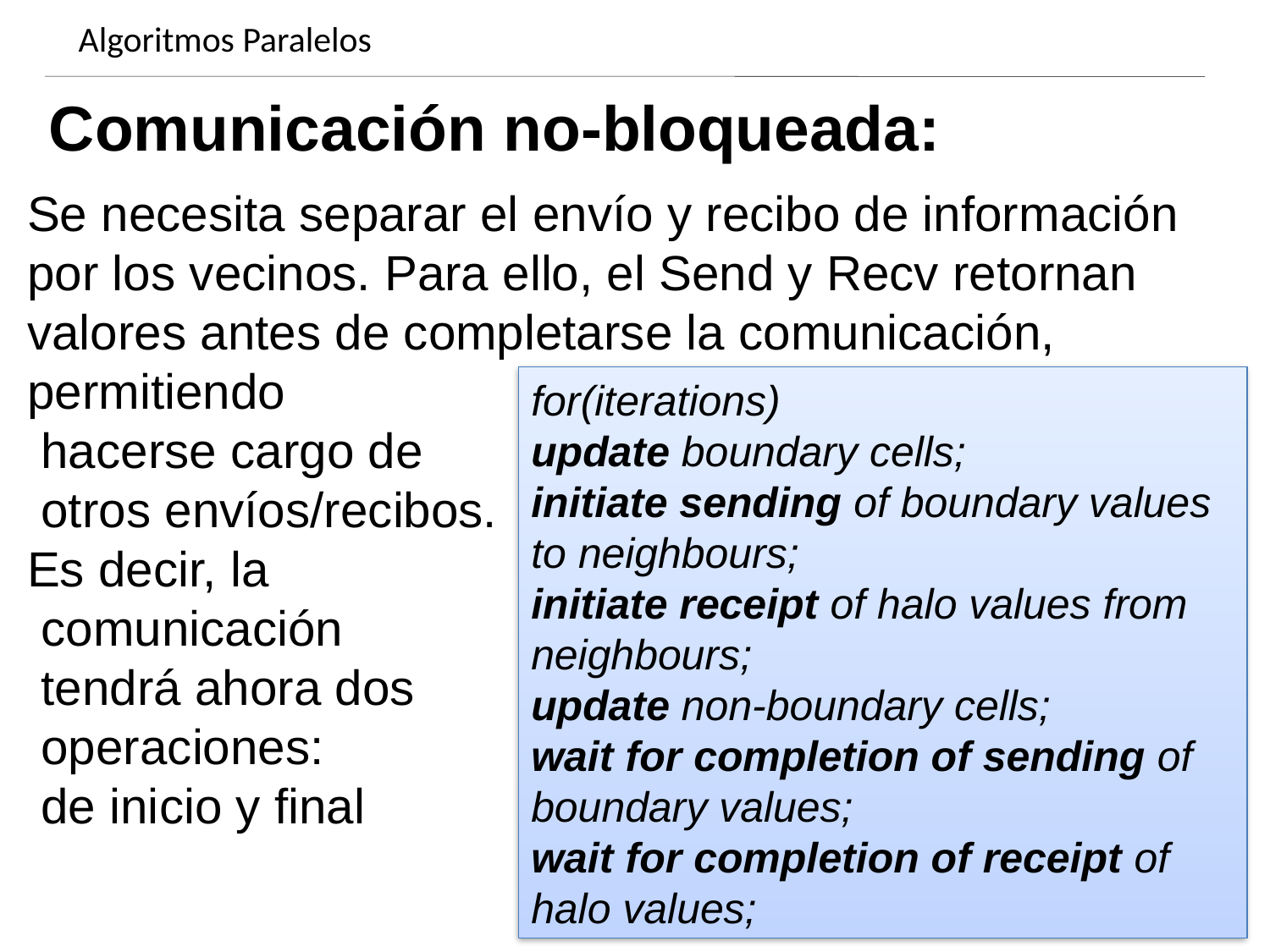

Algoritmos Paralelos
Dynamics of growing SMBHs in galaxy cores

Comunicación no-bloqueada:
Se necesita separar el envío y recibo de información por los vecinos. Para ello, el Send y Recv retornan valores antes de completarse la comunicación, permitiendo
 hacerse cargo de
 otros envíos/recibos.
Es decir, la
 comunicación
 tendrá ahora dos
 operaciones:
 de inicio y final
for(iterations)
update boundary cells;
initiate sending of boundary values to neighbours;
initiate receipt of halo values from neighbours;
update non-boundary cells;
wait for completion of sending of boundary values;
wait for completion of receipt of halo values;